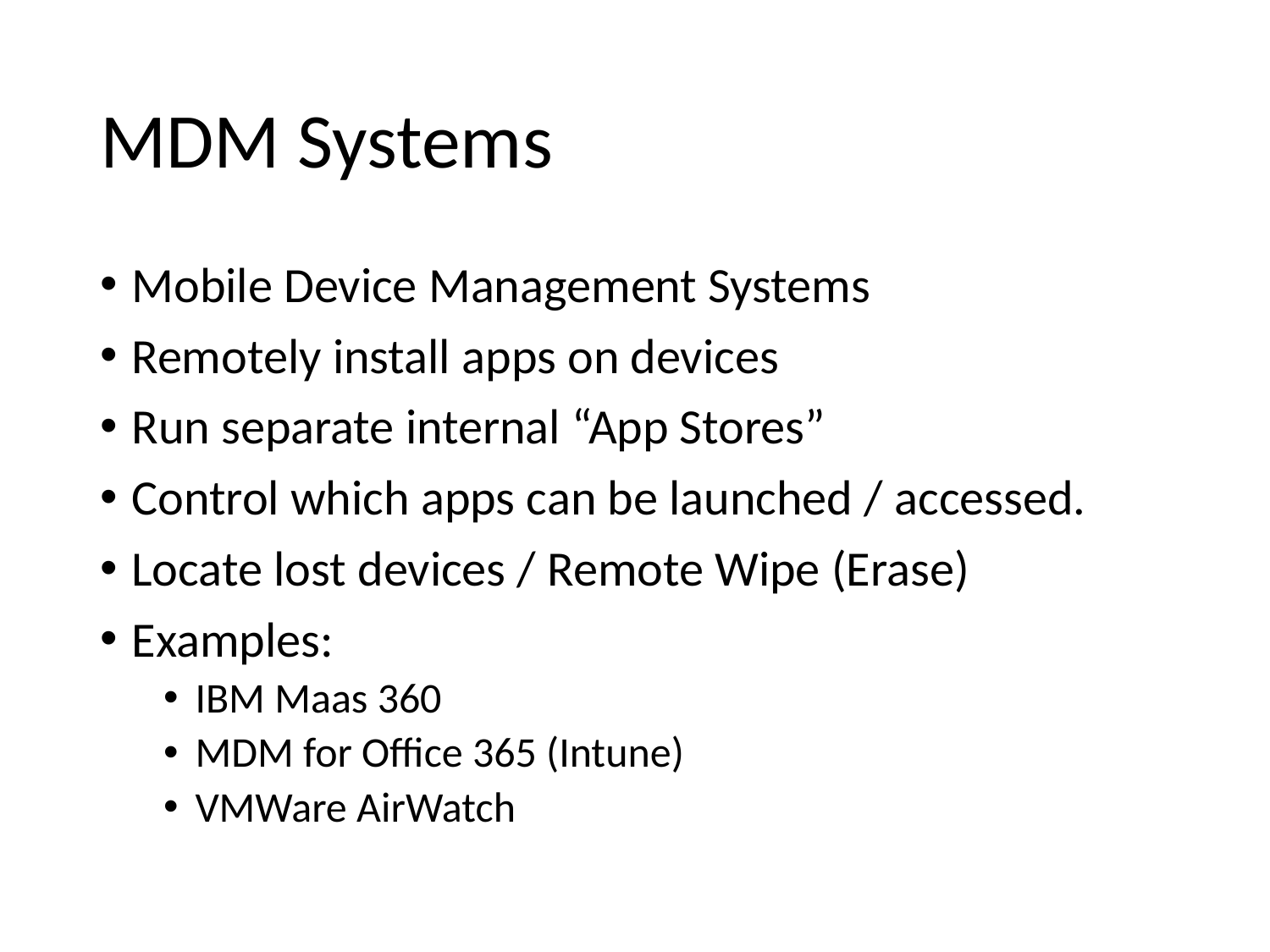

# MDM Systems
Mobile Device Management Systems
Remotely install apps on devices
Run separate internal “App Stores”
Control which apps can be launched / accessed.
Locate lost devices / Remote Wipe (Erase)
Examples:
IBM Maas 360
MDM for Office 365 (Intune)
VMWare AirWatch